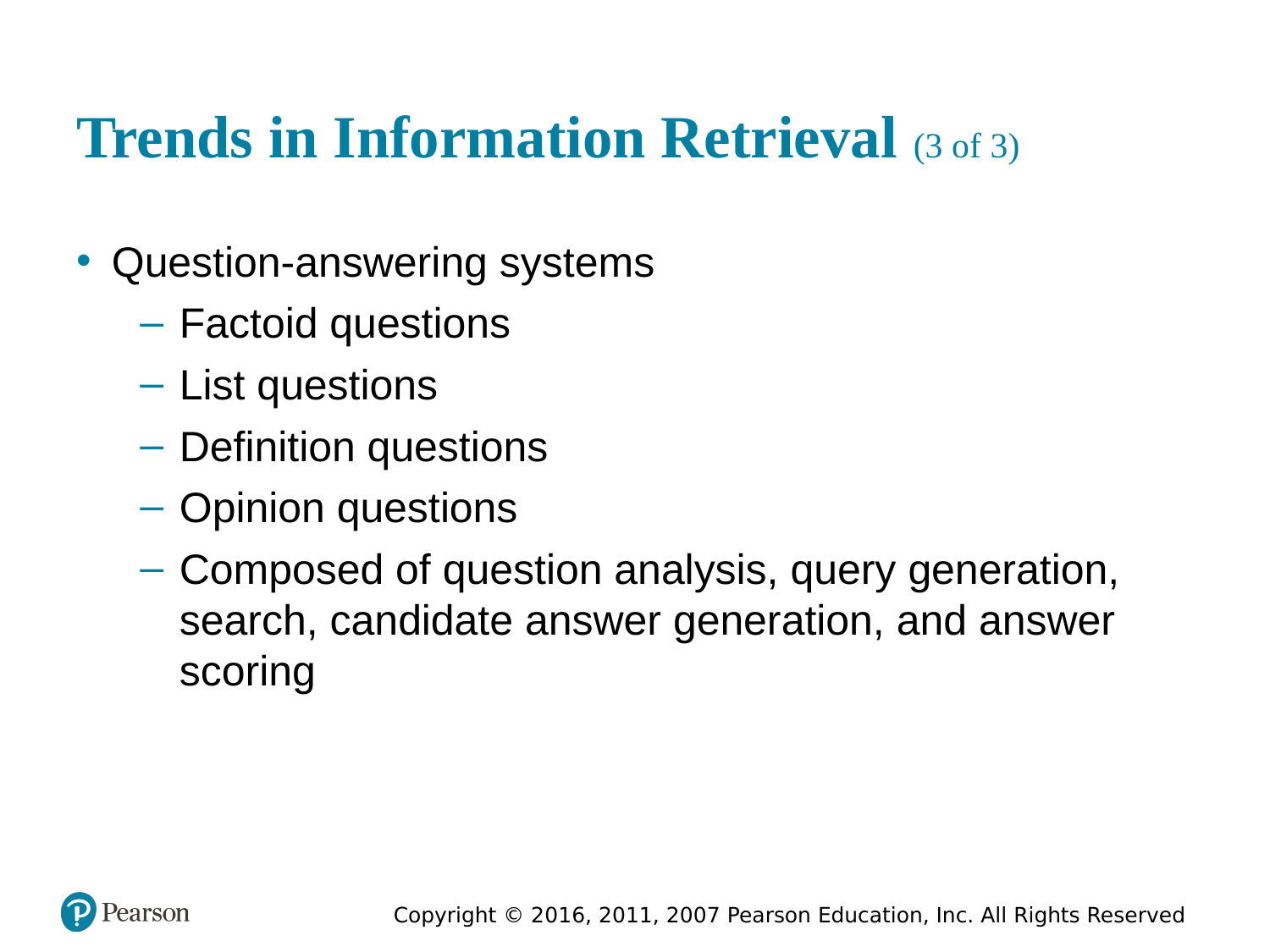

# Trends in Information Retrieval (3 of 3)
Question-answering systems
Factoid questions
List questions
Definition questions
Opinion questions
Composed of question analysis, query generation, search, candidate answer generation, and answer scoring